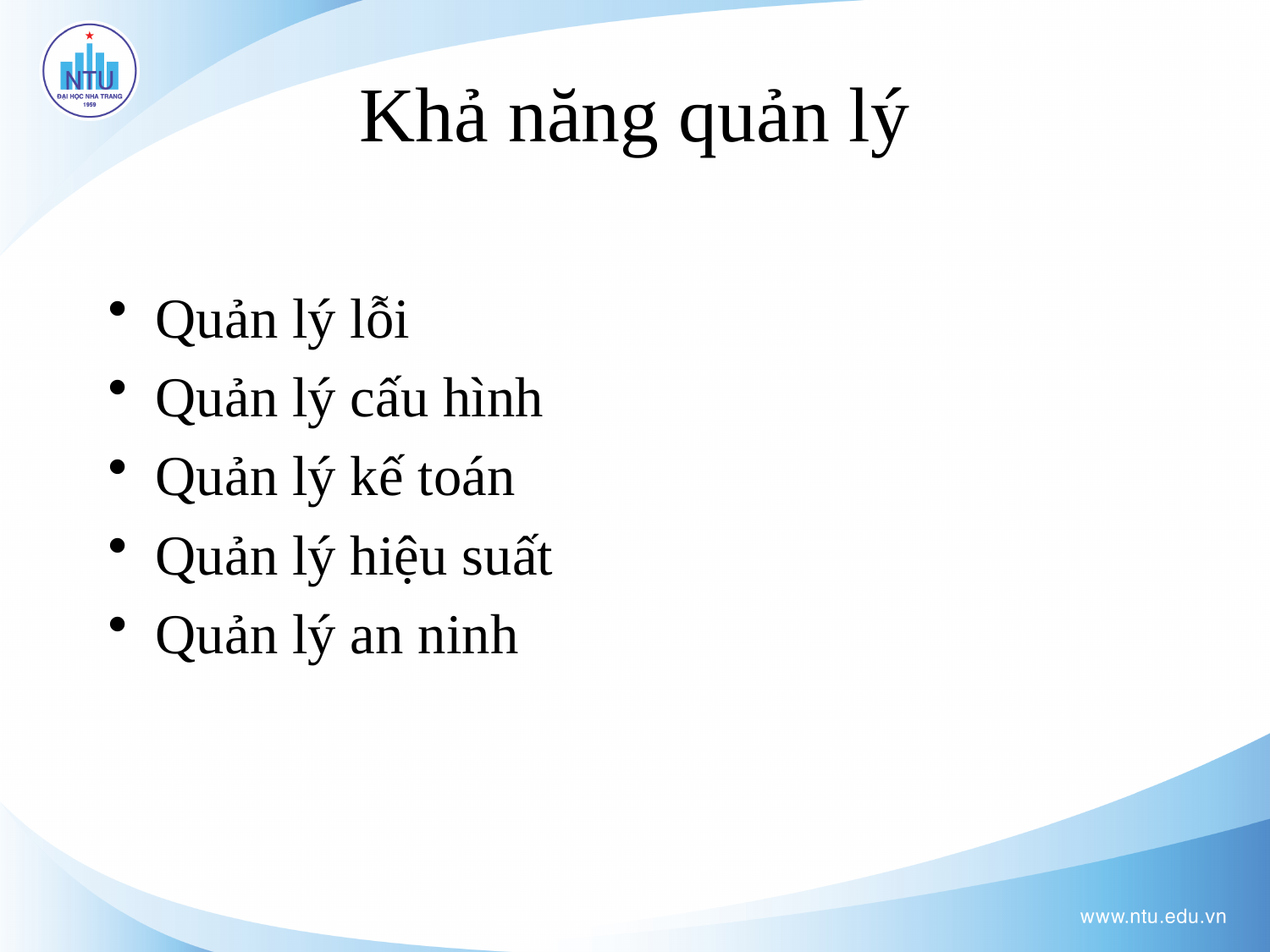

# Khả năng quản lý
Quản lý lỗi
Quản lý cấu hình
Quản lý kế toán
Quản lý hiệu suất
Quản lý an ninh